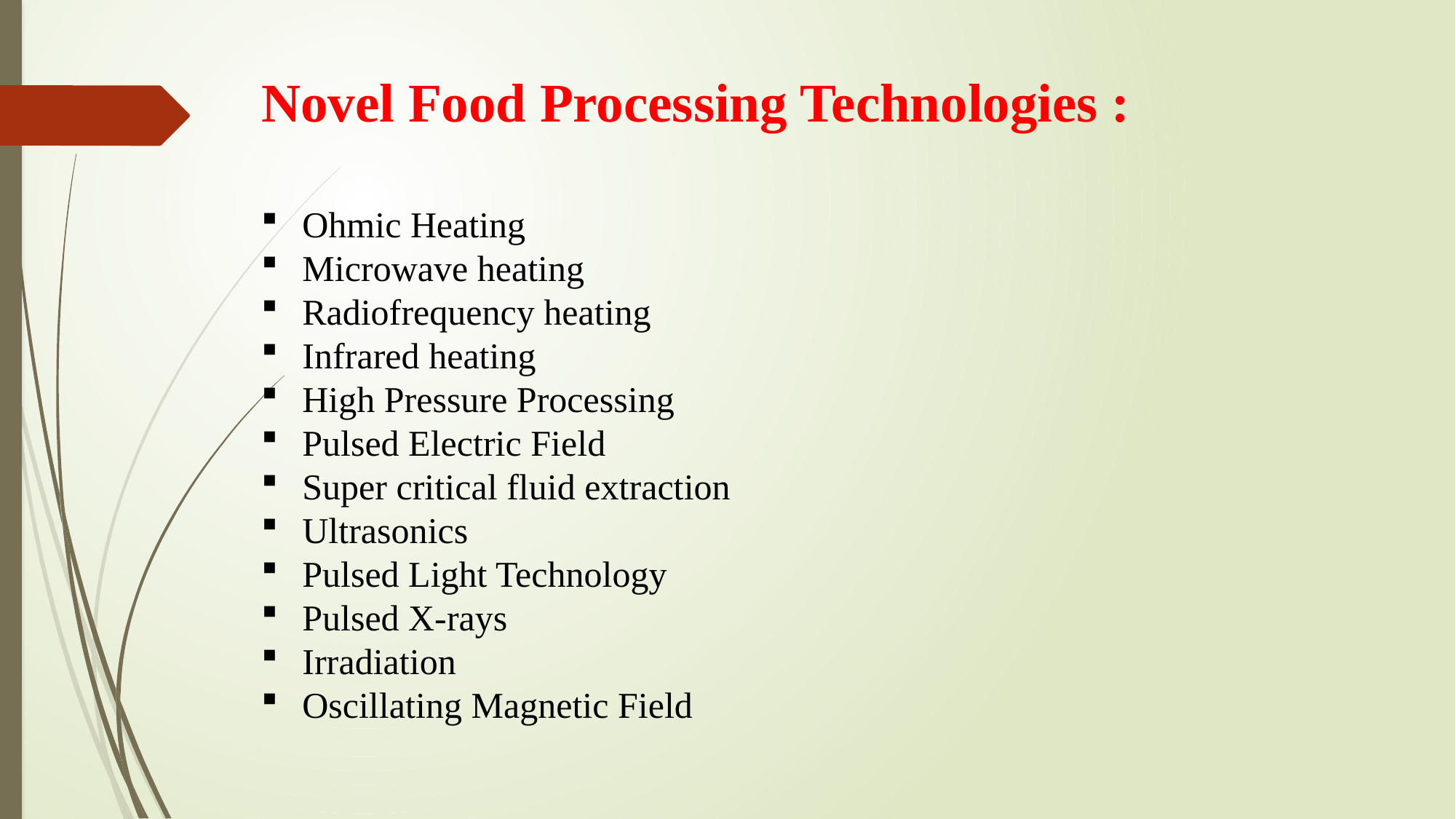

Novel Food Processing Technologies :
Ohmic Heating
Microwave heating
Radiofrequency heating
Infrared heating
High Pressure Processing
Pulsed Electric Field
Super critical fluid extraction
Ultrasonics
Pulsed Light Technology
Pulsed X-rays
Irradiation
Oscillating Magnetic Field